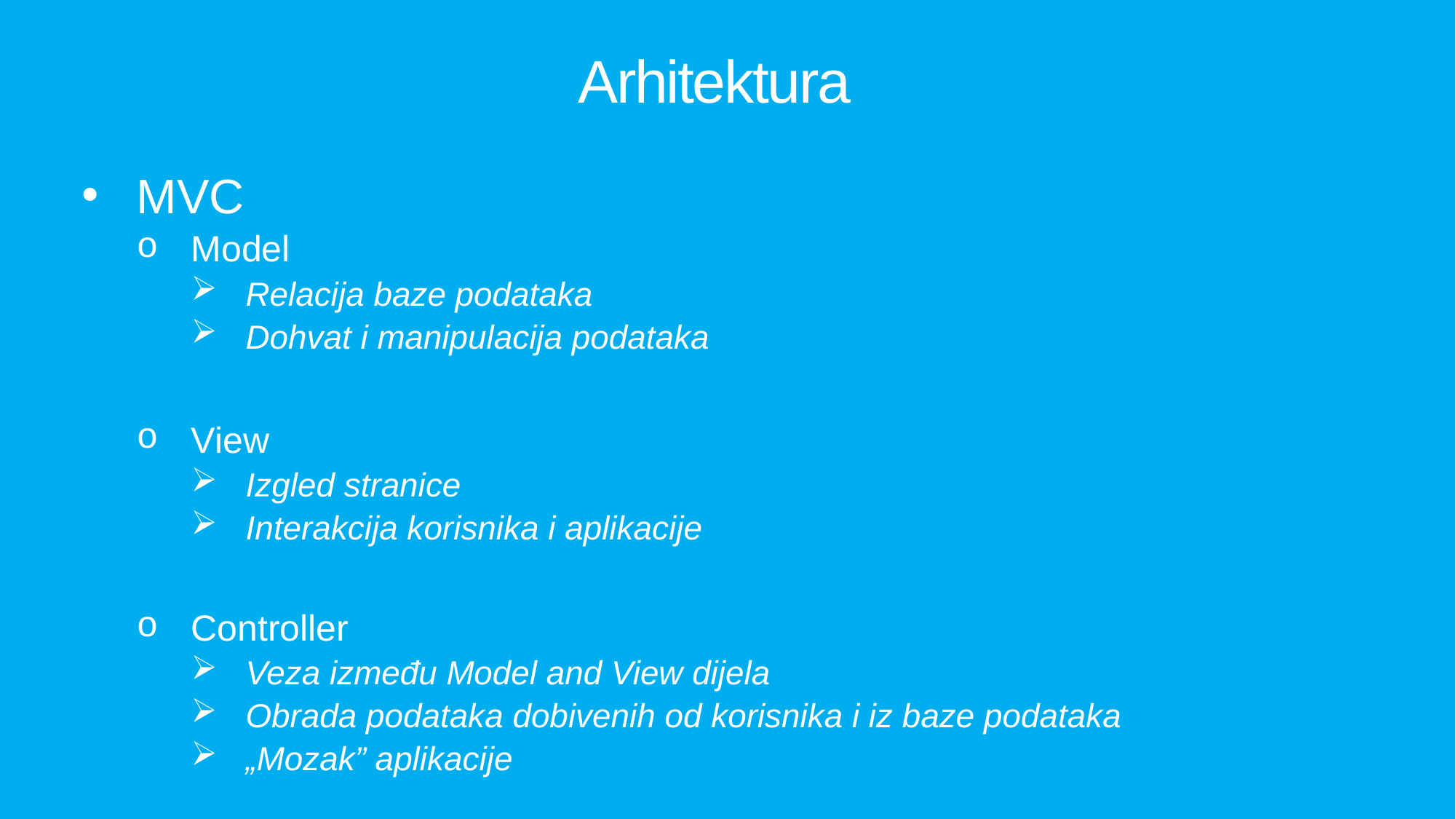

# Arhitektura
MVC
Model
Relacija baze podataka
Dohvat i manipulacija podataka

View
Izgled stranice
Interakcija korisnika i aplikacije

Controller
Veza između Model and View dijela
Obrada podataka dobivenih od korisnika i iz baze podataka
„Mozak” aplikacije